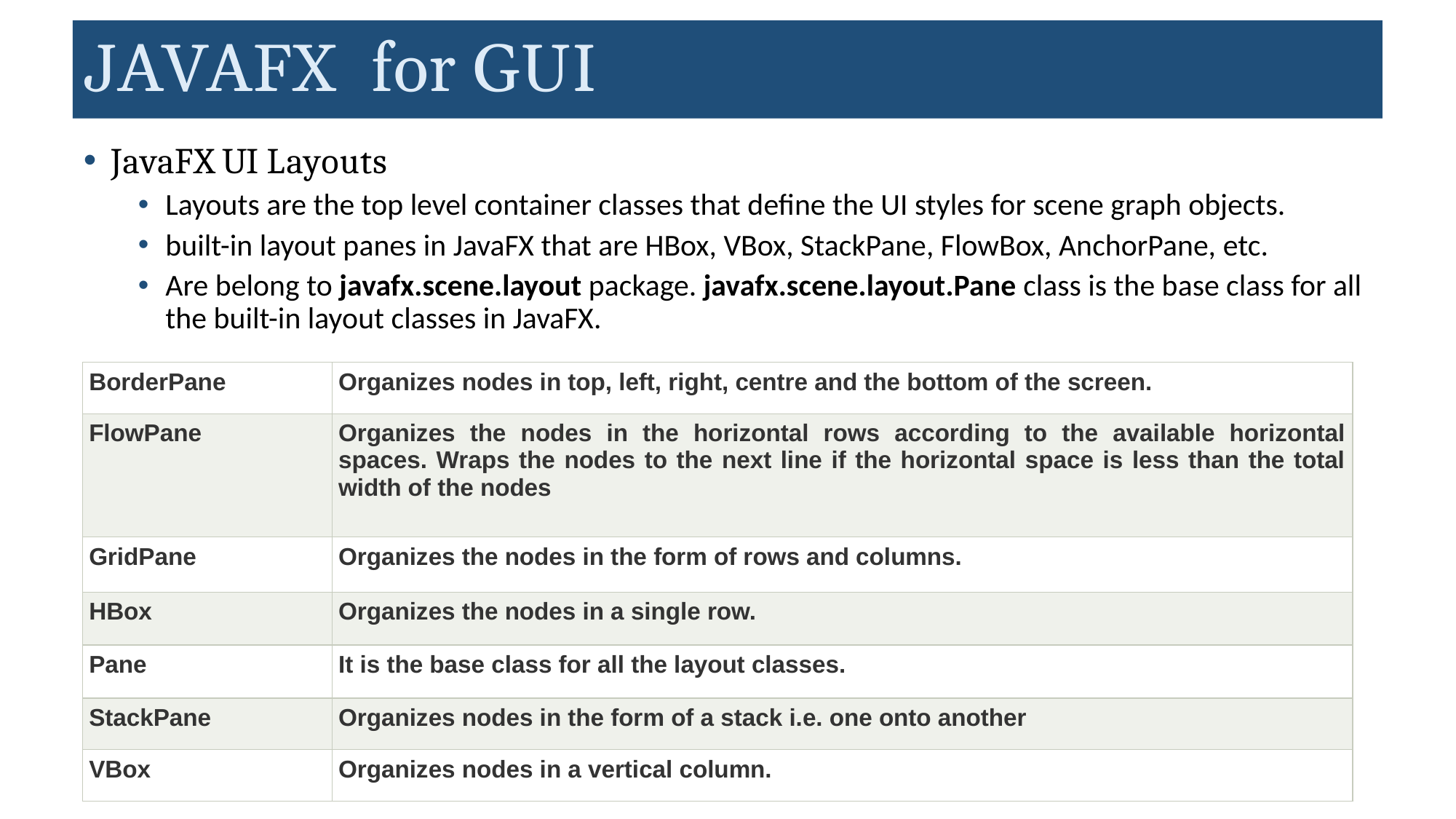

# JAVAFX  for GUI
JavaFX UI Layouts
Layouts are the top level container classes that define the UI styles for scene graph objects.
built-in layout panes in JavaFX that are HBox, VBox, StackPane, FlowBox, AnchorPane, etc.
Are belong to javafx.scene.layout package. javafx.scene.layout.Pane class is the base class for all the built-in layout classes in JavaFX.

| BorderPane | Organizes nodes in top, left, right, centre and the bottom of the screen. |
| --- | --- |
| FlowPane | Organizes the nodes in the horizontal rows according to the available horizontal spaces. Wraps the nodes to the next line if the horizontal space is less than the total width of the nodes |
| GridPane | Organizes the nodes in the form of rows and columns. |
| HBox | Organizes the nodes in a single row. |
| Pane | It is the base class for all the layout classes. |
| StackPane | Organizes nodes in the form of a stack i.e. one onto another |
| VBox | Organizes nodes in a vertical column. |
May 22, 2023
Files And Streams
34